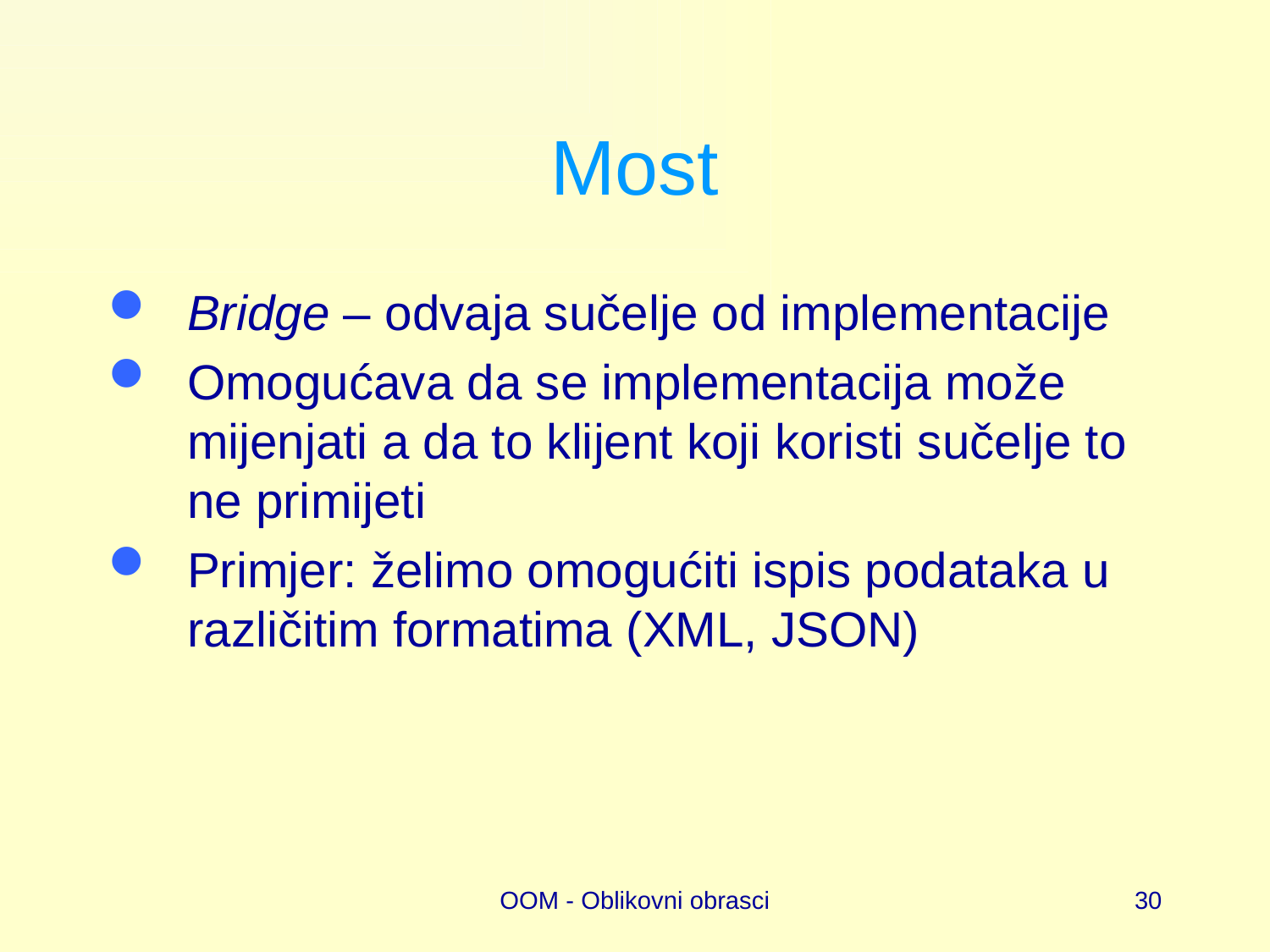

# Most
Bridge – odvaja sučelje od implementacije
Omogućava da se implementacija može mijenjati a da to klijent koji koristi sučelje to ne primijeti
Primjer: želimo omogućiti ispis podataka u različitim formatima (XML, JSON)
OOM - Oblikovni obrasci
30